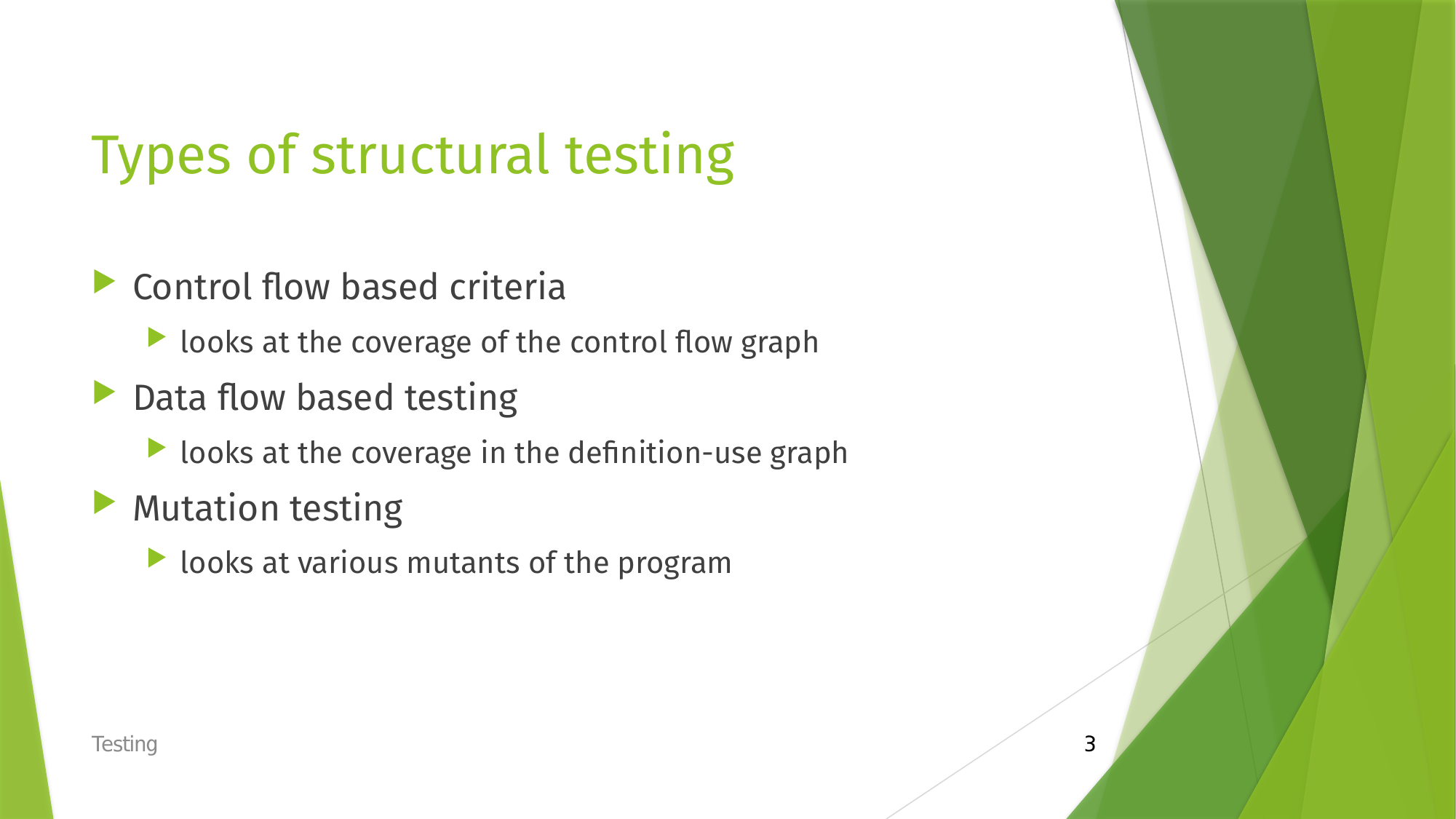

# Types of structural testing
Control flow based criteria
looks at the coverage of the control flow graph
Data flow based testing
looks at the coverage in the definition-use graph
Mutation testing
looks at various mutants of the program
Testing
3